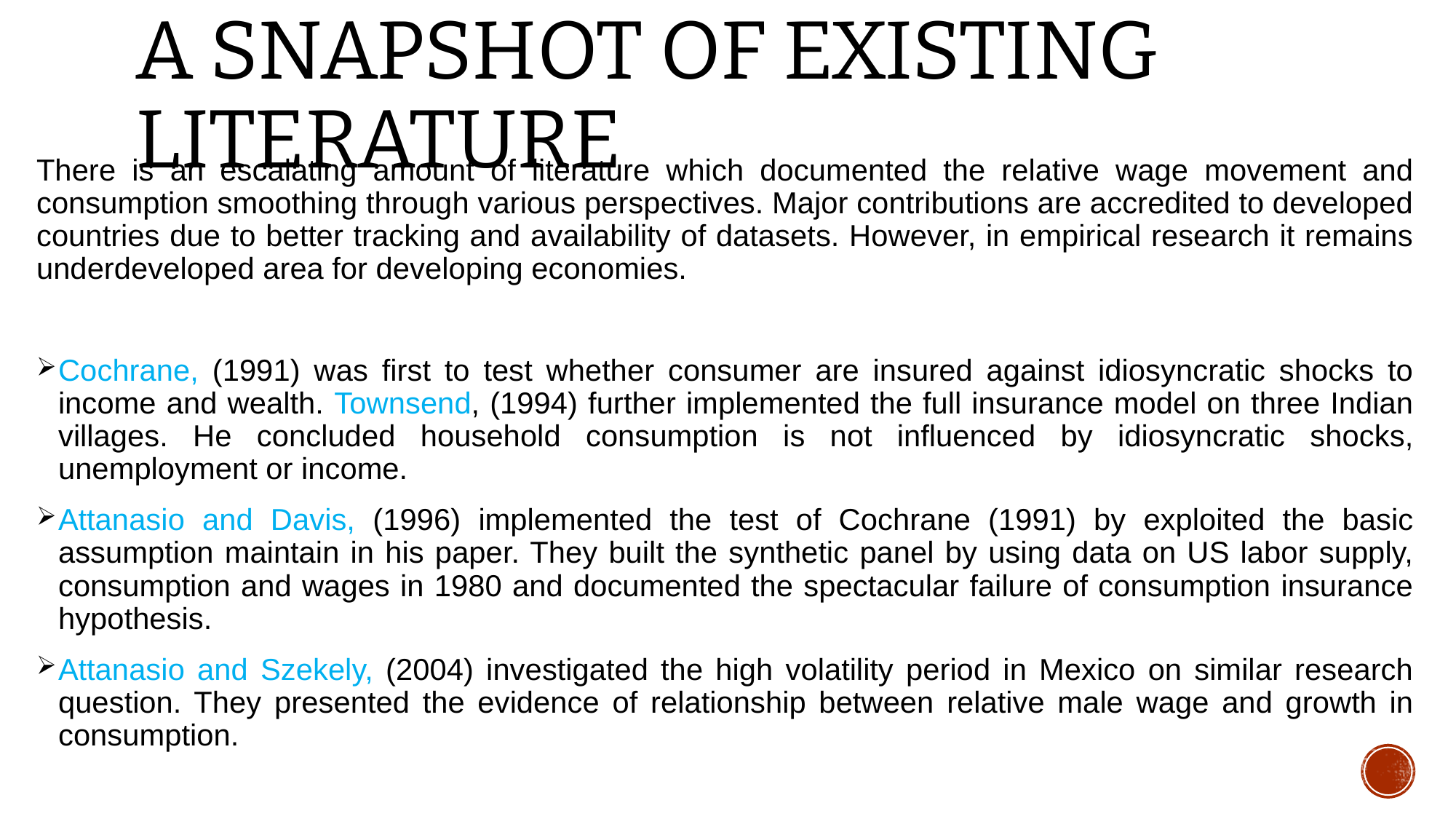

# A SNAPSHOT OF EXISTING LITERATURE
There is an escalating amount of literature which documented the relative wage movement and consumption smoothing through various perspectives. Major contributions are accredited to developed countries due to better tracking and availability of datasets. However, in empirical research it remains underdeveloped area for developing economies.

Cochrane, (1991) was first to test whether consumer are insured against idiosyncratic shocks to income and wealth. Townsend, (1994) further implemented the full insurance model on three Indian villages. He concluded household consumption is not influenced by idiosyncratic shocks, unemployment or income.
Attanasio and Davis, (1996) implemented the test of Cochrane (1991) by exploited the basic assumption maintain in his paper. They built the synthetic panel by using data on US labor supply, consumption and wages in 1980 and documented the spectacular failure of consumption insurance hypothesis.
Attanasio and Szekely, (2004) investigated the high volatility period in Mexico on similar research question. They presented the evidence of relationship between relative male wage and growth in consumption.